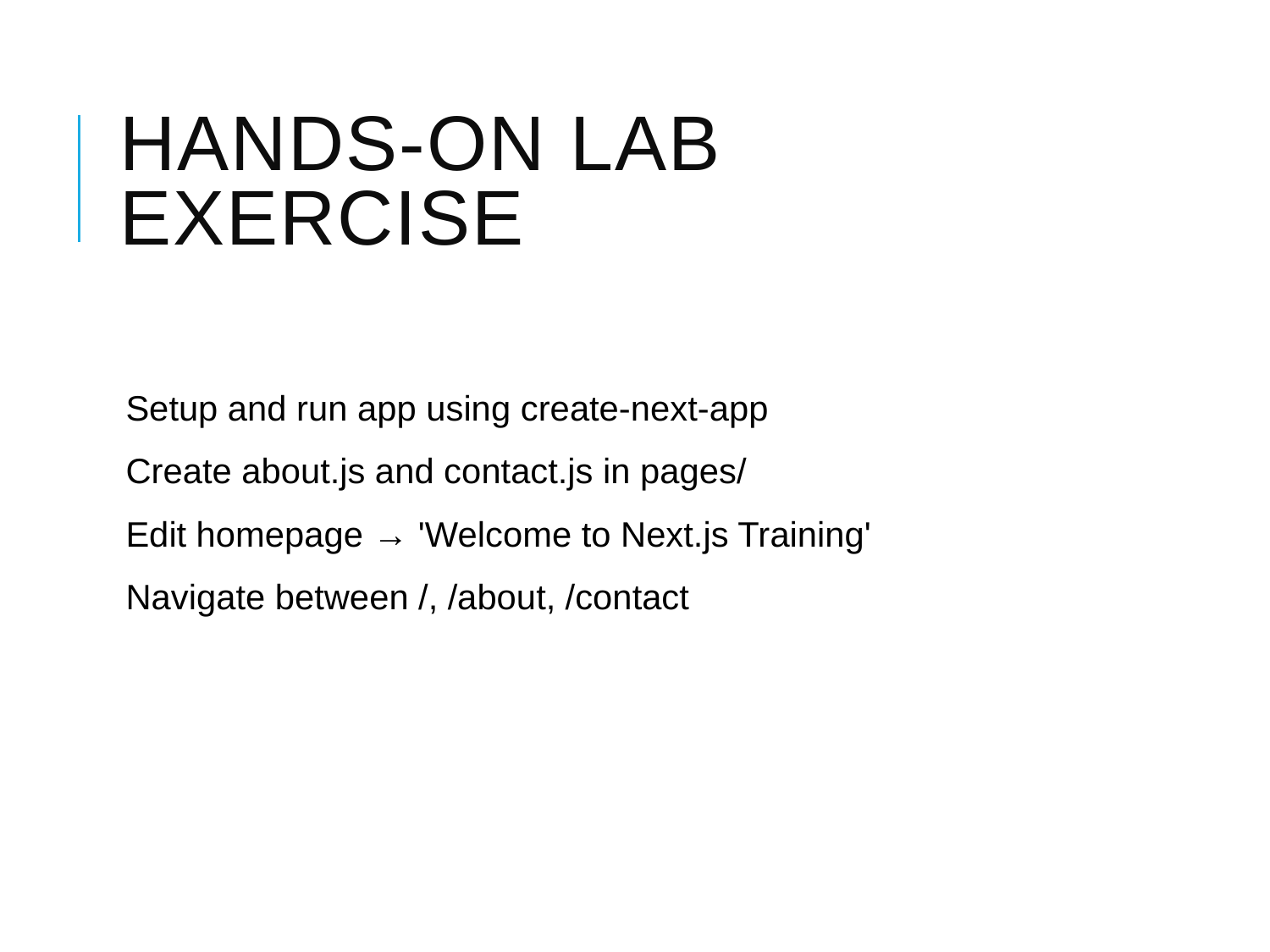

# Hands-on Lab Exercise

Setup and run app using create-next-app
Create about.js and contact.js in pages/
Edit homepage → 'Welcome to Next.js Training'
Navigate between /, /about, /contact